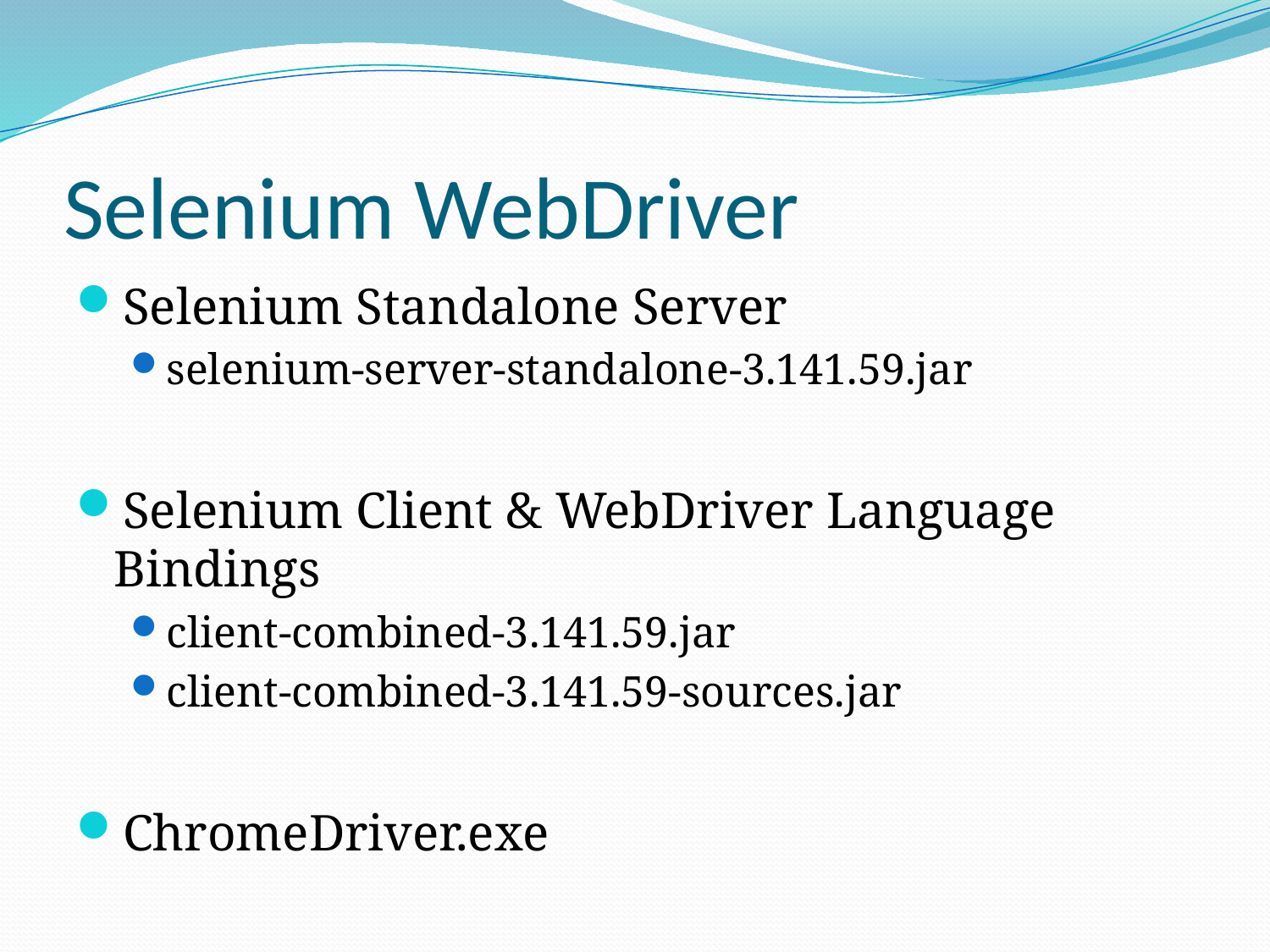

# Selenium WebDriver
Selenium Standalone Server
selenium-server-standalone-3.141.59.jar

Selenium Client & WebDriver Language Bindings
client-combined-3.141.59.jar
client-combined-3.141.59-sources.jar

ChromeDriver.exe